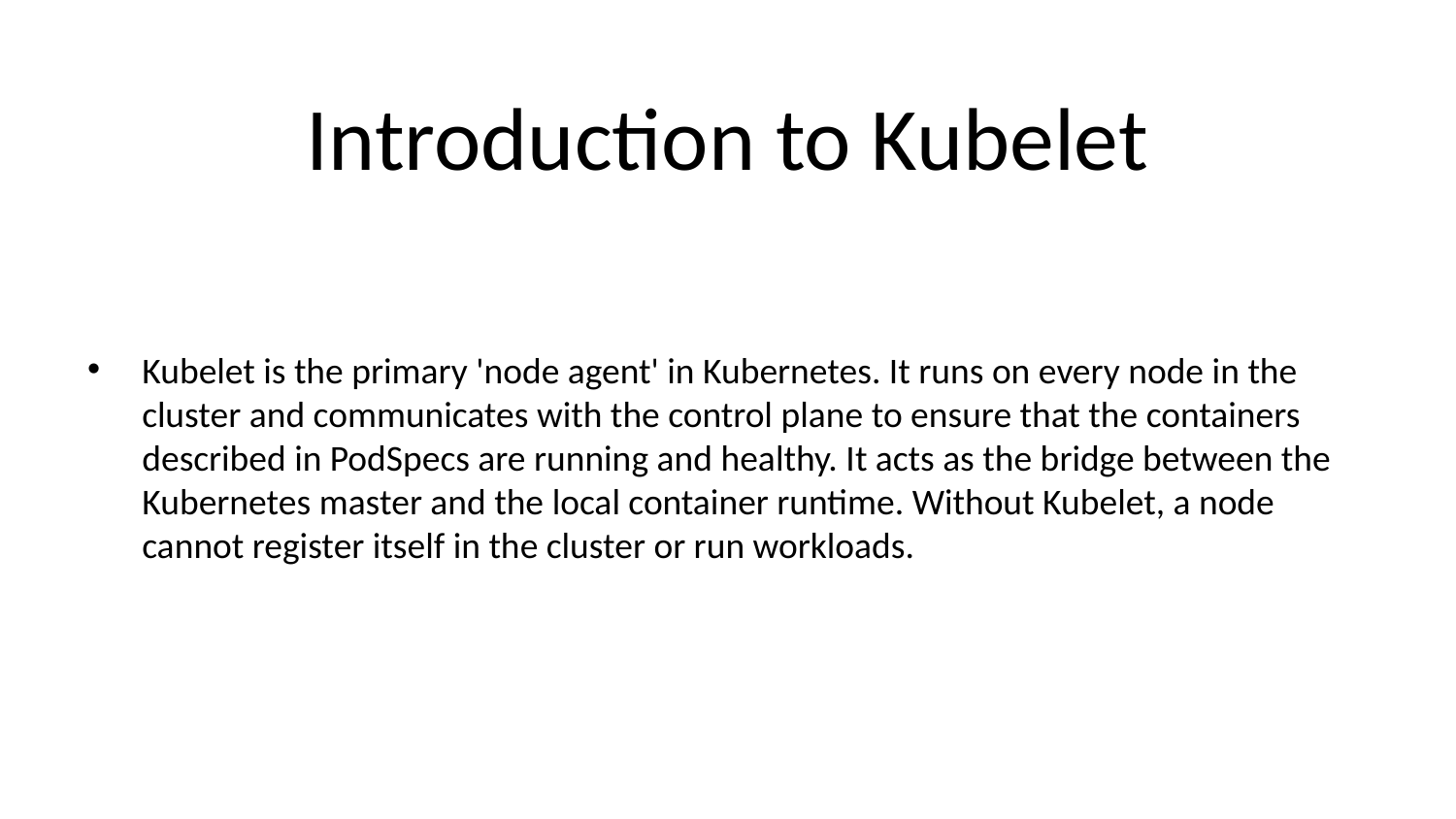

# Introduction to Kubelet

Kubelet is the primary 'node agent' in Kubernetes. It runs on every node in the cluster and communicates with the control plane to ensure that the containers described in PodSpecs are running and healthy. It acts as the bridge between the Kubernetes master and the local container runtime. Without Kubelet, a node cannot register itself in the cluster or run workloads.